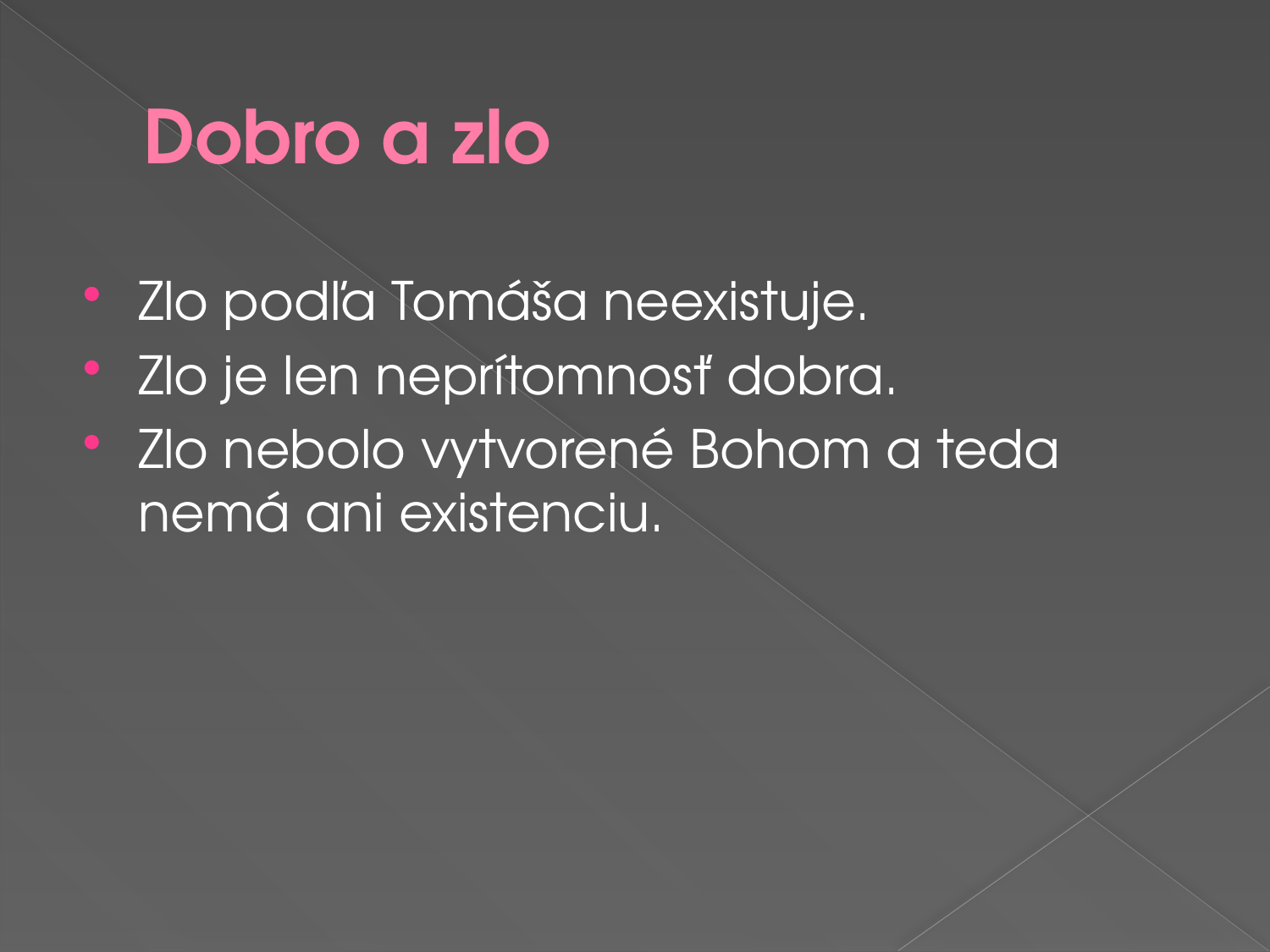

# Dobro a zlo
Zlo podľa Tomáša neexistuje.
Zlo je len neprítomnosť dobra.
Zlo nebolo vytvorené Bohom a teda nemá ani existenciu.